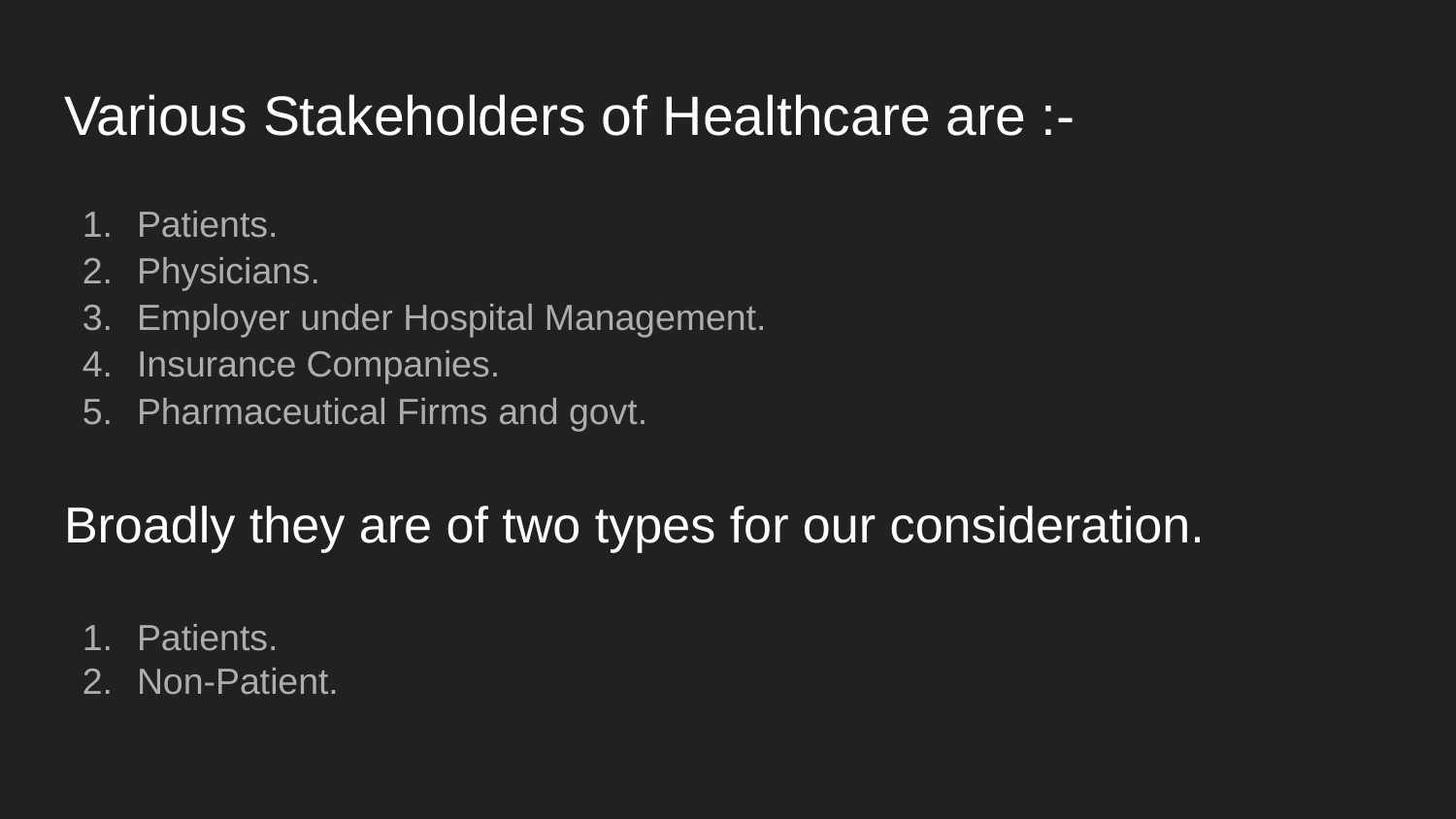

# Various Stakeholders of Healthcare are :-
Patients.
Physicians.
Employer under Hospital Management.
Insurance Companies.
Pharmaceutical Firms and govt.
Broadly they are of two types for our consideration.
Patients.
Non-Patient.